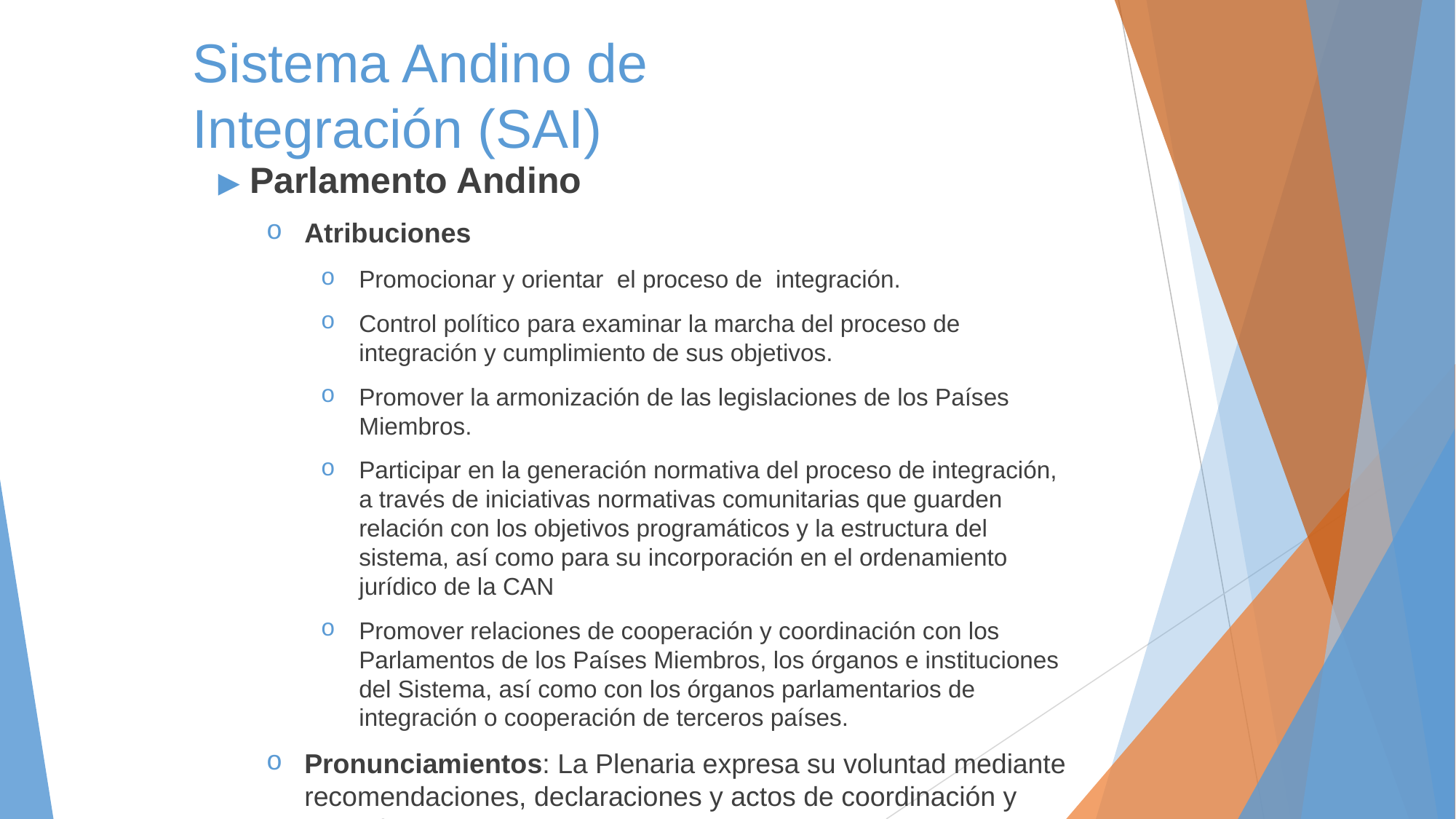

# Sistema Andino de Integración (SAI)
Parlamento Andino
Atribuciones
Promocionar y orientar  el proceso de  integración.
Control político para examinar la marcha del proceso de integración y cumplimiento de sus objetivos.
Promover la armonización de las legislaciones de los Países Miembros.
Participar en la generación normativa del proceso de integración, a través de iniciativas normativas comunitarias que guarden relación con los objetivos programáticos y la estructura del sistema, así como para su incorporación en el ordenamiento jurídico de la CAN
Promover relaciones de cooperación y coordinación con los Parlamentos de los Países Miembros, los órganos e instituciones del Sistema, así como con los órganos parlamentarios de integración o cooperación de terceros países.
Pronunciamientos: La Plenaria expresa su voluntad mediante recomendaciones, declaraciones y actos de coordinación y control